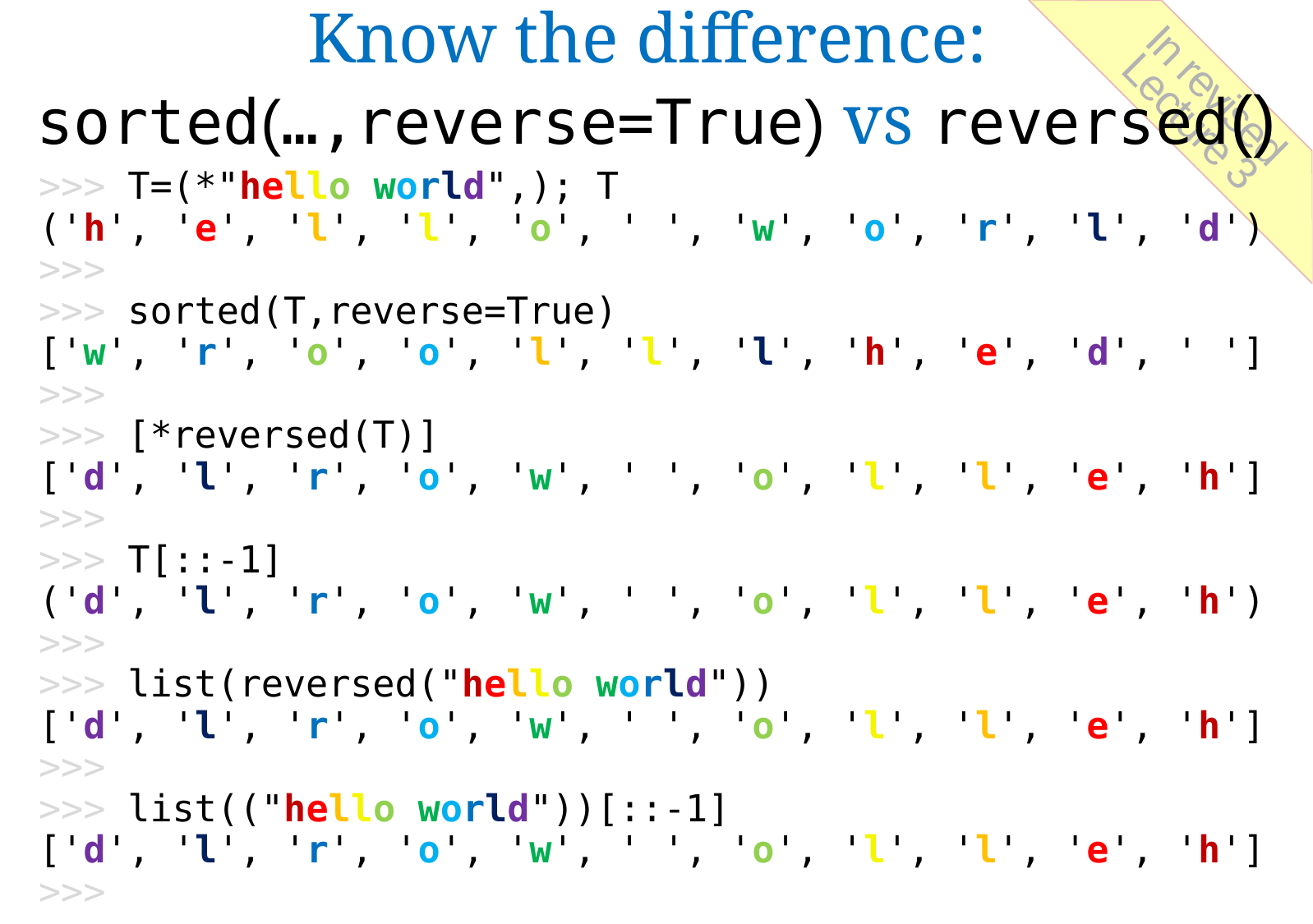

Know the difference:
sorted(…,reverse=True) vs reversed()

In revised
Lecture 3
>>> T=(*"hello world",); T
('h', 'e', 'l', 'l', 'o', ' ', 'w', 'o', 'r', 'l', 'd')
>>>
>>> sorted(T,reverse=True)
['w', 'r', 'o', 'o', 'l', 'l', 'l', 'h', 'e', 'd', ' ']
>>>
>>> [*reversed(T)]
['d', 'l', 'r', 'o', 'w', ' ', 'o', 'l', 'l', 'e', 'h']
>>>
>>> T[::-1]
('d', 'l', 'r', 'o', 'w', ' ', 'o', 'l', 'l', 'e', 'h')
>>>
>>> list(reversed("hello world"))
['d', 'l', 'r', 'o', 'w', ' ', 'o', 'l', 'l', 'e', 'h']
>>>
>>> list(("hello world"))[::-1]
['d', 'l', 'r', 'o', 'w', ' ', 'o', 'l', 'l', 'e', 'h']
>>>